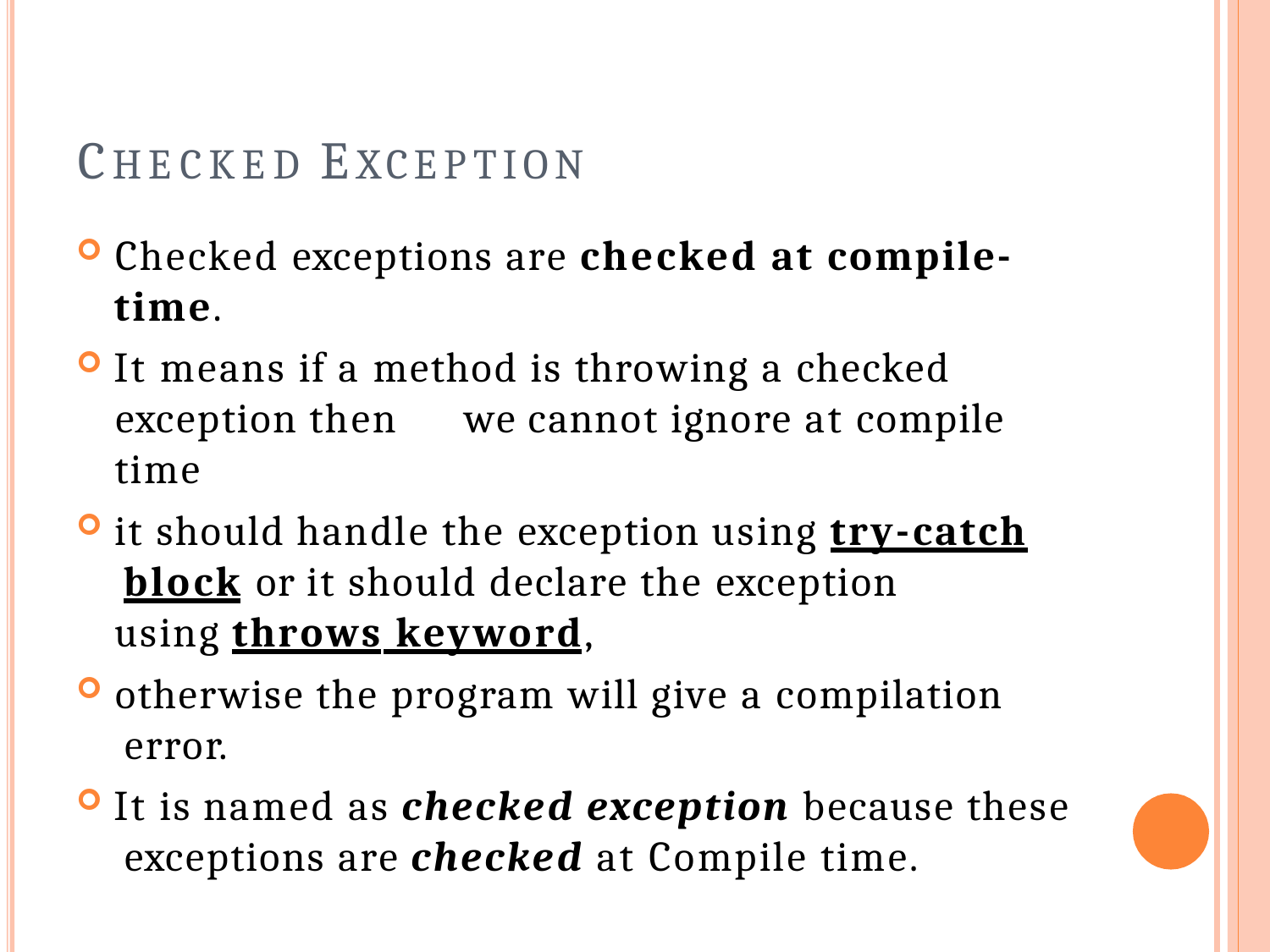

# CHECKED EXCEPTION
Checked exceptions are checked at compile-
time.
It means if a method is throwing a checked  exception then	we cannot ignore at compile time
it should handle the exception using try-catch  block or it should declare the exception
using throws keyword,
otherwise the program will give a compilation  error.
It is named as checked exception because these  exceptions are checked at Compile time.